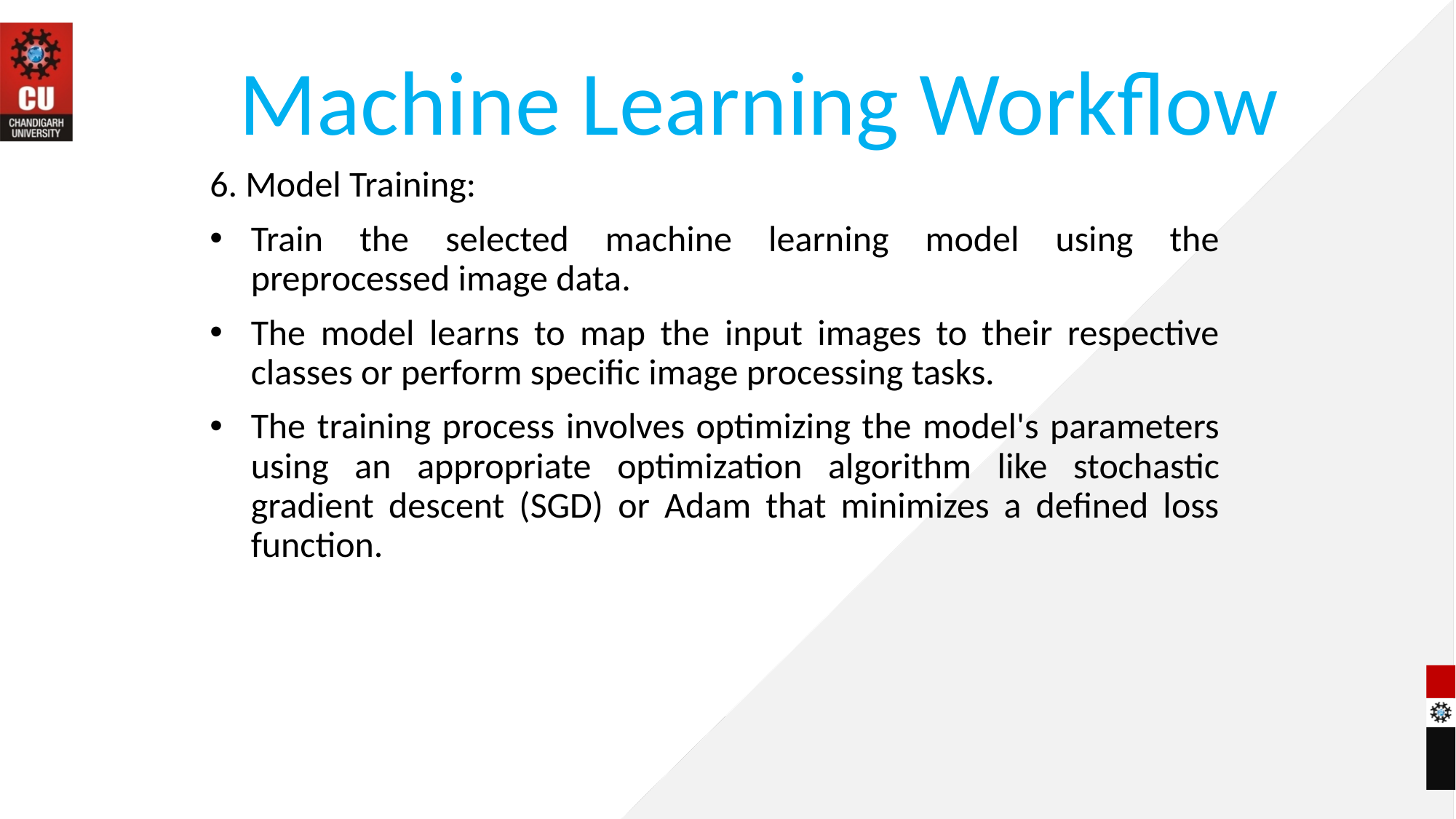

# Machine Learning Workflow
6. Model Training:
Train the selected machine learning model using the preprocessed image data.
The model learns to map the input images to their respective classes or perform specific image processing tasks.
The training process involves optimizing the model's parameters using an appropriate optimization algorithm like stochastic gradient descent (SGD) or Adam that minimizes a defined loss function.